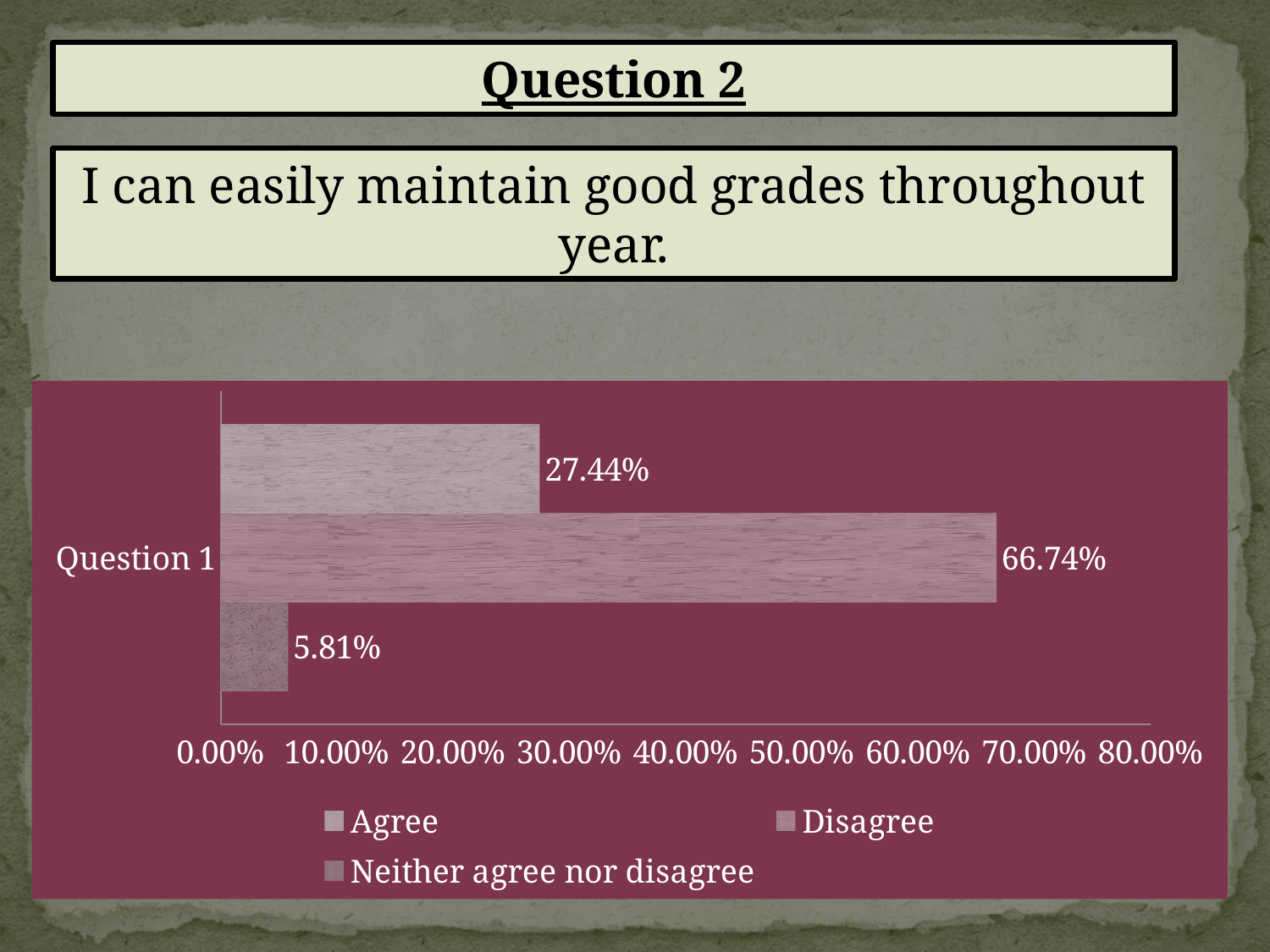

Question 2
I can easily maintain good grades throughout year.

### Chart

| Category | Neither agree nor disagree | Disagree | Agree |
|---|---|---|---|
| Question 1 | 0.058100000000000006 | 0.6674000000000001 | 0.27440000000000003 |